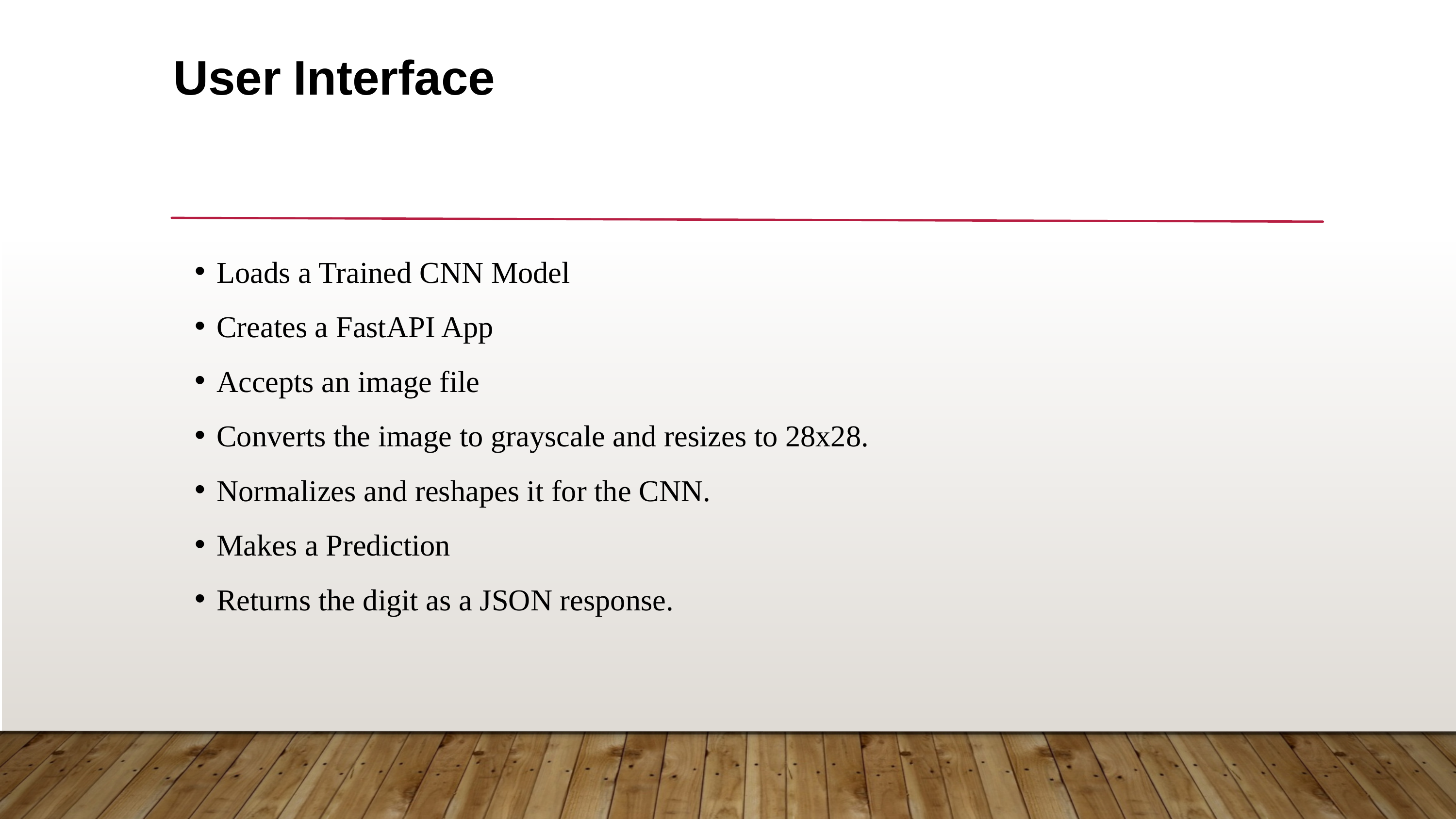

User Interface

Loads a Trained CNN Model
Creates a FastAPI App
Accepts an image file
Converts the image to grayscale and resizes to 28x28.
Normalizes and reshapes it for the CNN.
Makes a Prediction
Returns the digit as a JSON response.